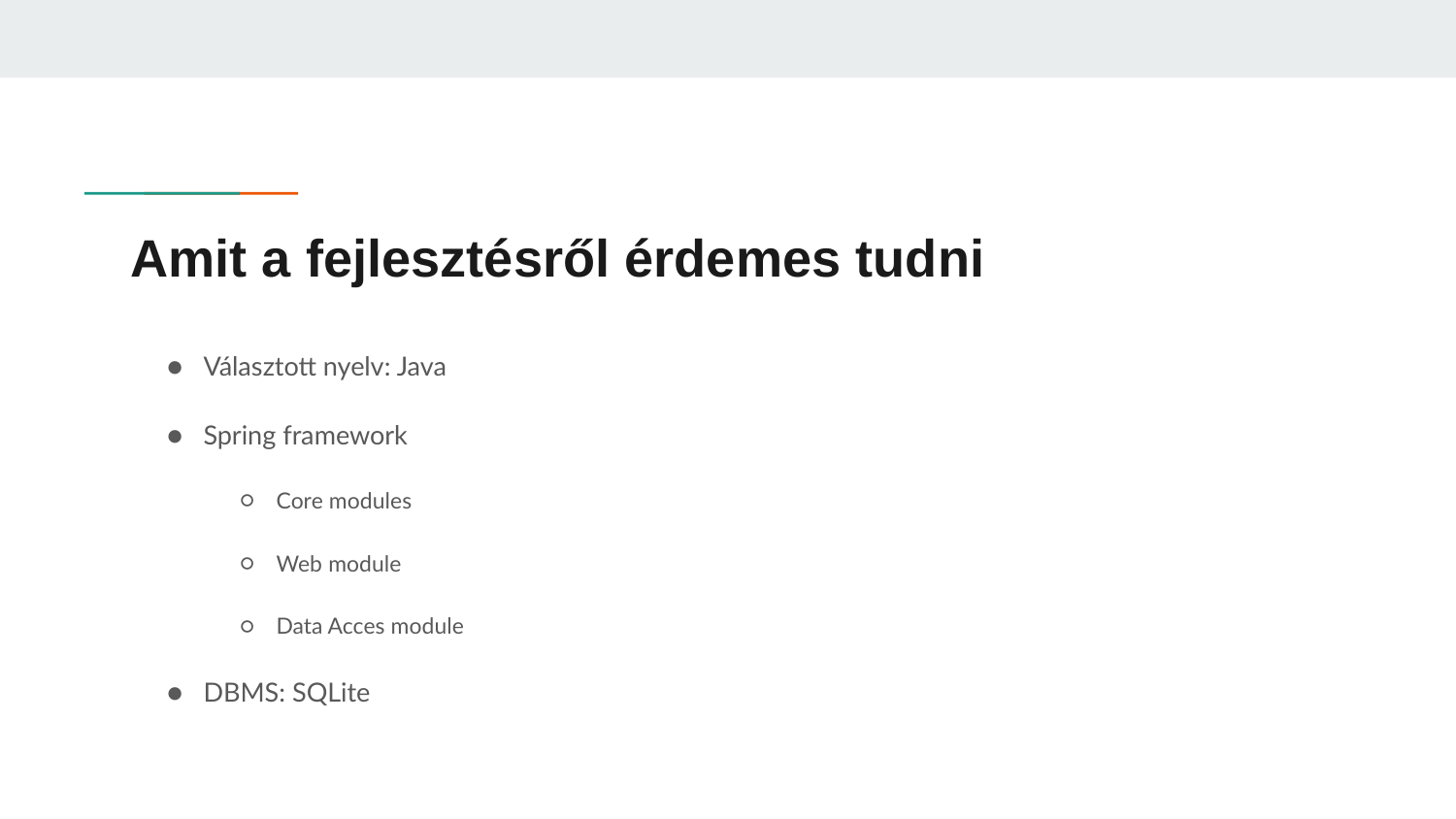

# Amit a fejlesztésről érdemes tudni
Választott nyelv: Java
Spring framework
Core modules
Web module
Data Acces module
DBMS: SQLite